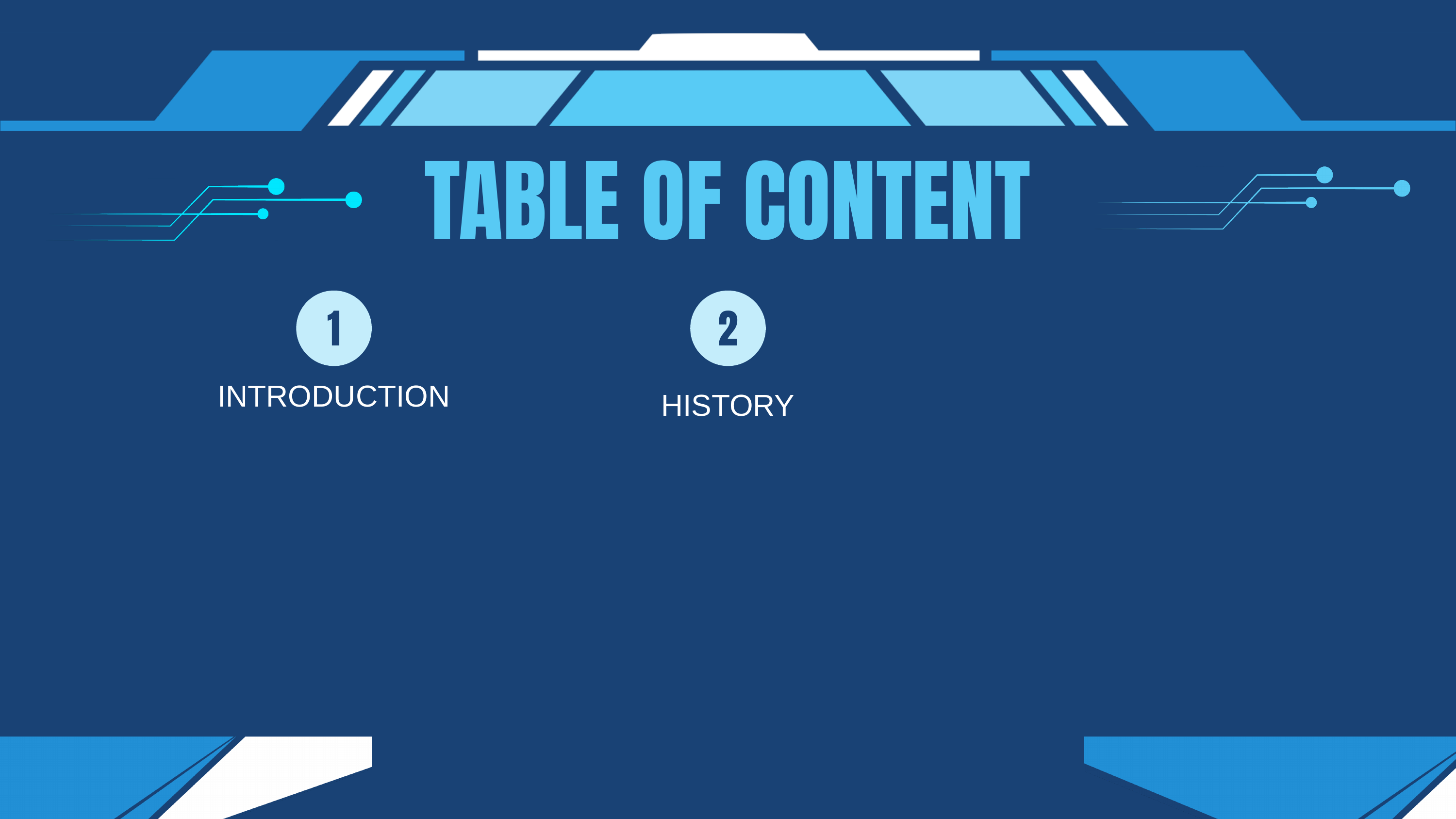

TABLE OF CONTENT

1
2
INTRODUCTION
HISTORY